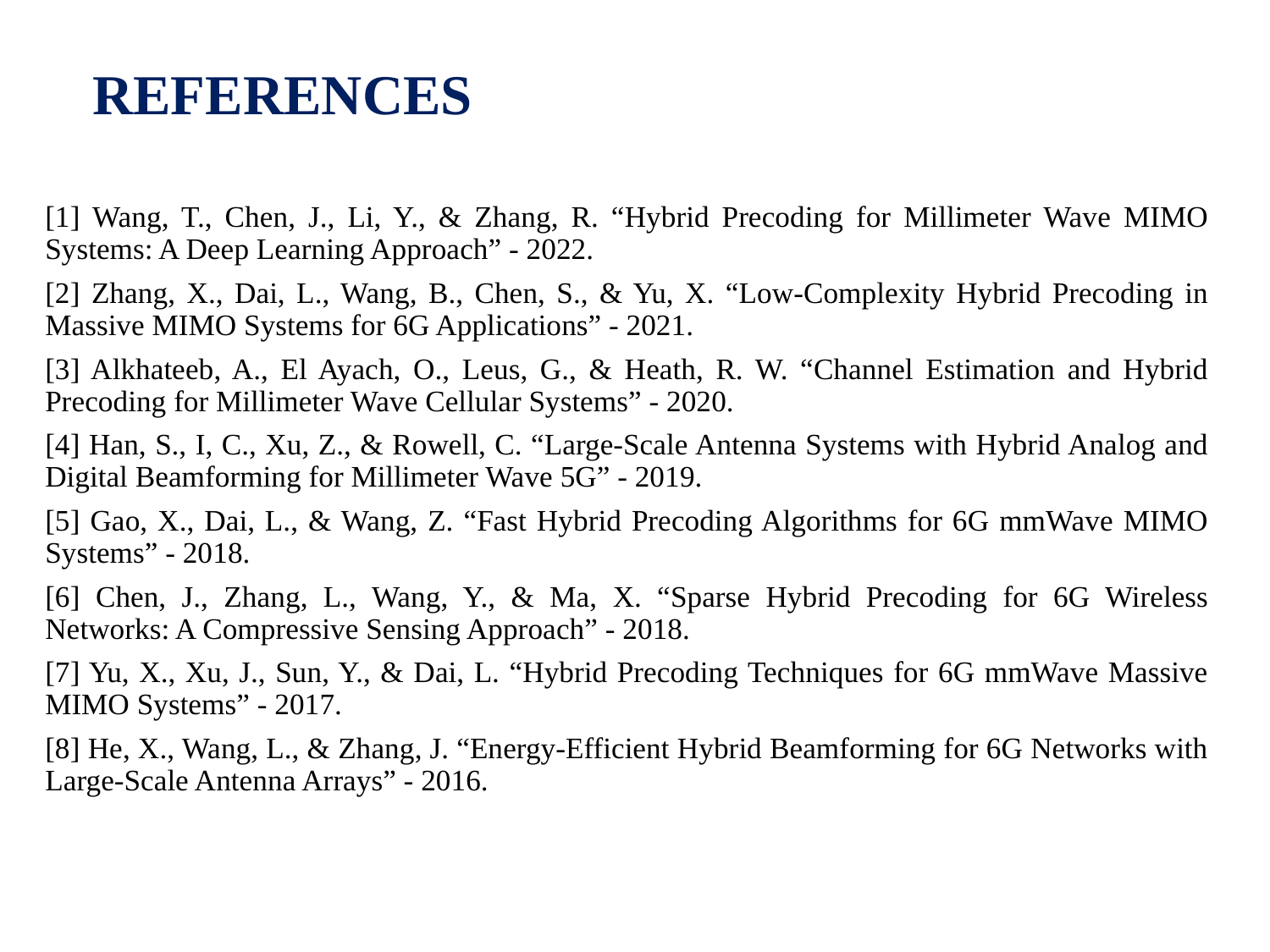

REFERENCES

[1] Wang, T., Chen, J., Li, Y., & Zhang, R. “Hybrid Precoding for Millimeter Wave MIMO Systems: A Deep Learning Approach” - 2022.
[2] Zhang, X., Dai, L., Wang, B., Chen, S., & Yu, X. “Low-Complexity Hybrid Precoding in Massive MIMO Systems for 6G Applications” - 2021.
[3] Alkhateeb, A., El Ayach, O., Leus, G., & Heath, R. W. “Channel Estimation and Hybrid Precoding for Millimeter Wave Cellular Systems” - 2020.
[4] Han, S., I, C., Xu, Z., & Rowell, C. “Large-Scale Antenna Systems with Hybrid Analog and Digital Beamforming for Millimeter Wave 5G” - 2019.
[5] Gao, X., Dai, L., & Wang, Z. “Fast Hybrid Precoding Algorithms for 6G mmWave MIMO Systems” - 2018.
[6] Chen, J., Zhang, L., Wang, Y., & Ma, X. “Sparse Hybrid Precoding for 6G Wireless Networks: A Compressive Sensing Approach” - 2018.
[7] Yu, X., Xu, J., Sun, Y., & Dai, L. “Hybrid Precoding Techniques for 6G mmWave Massive MIMO Systems” - 2017.
[8] He, X., Wang, L., & Zhang, J. “Energy-Efficient Hybrid Beamforming for 6G Networks with Large-Scale Antenna Arrays” - 2016.